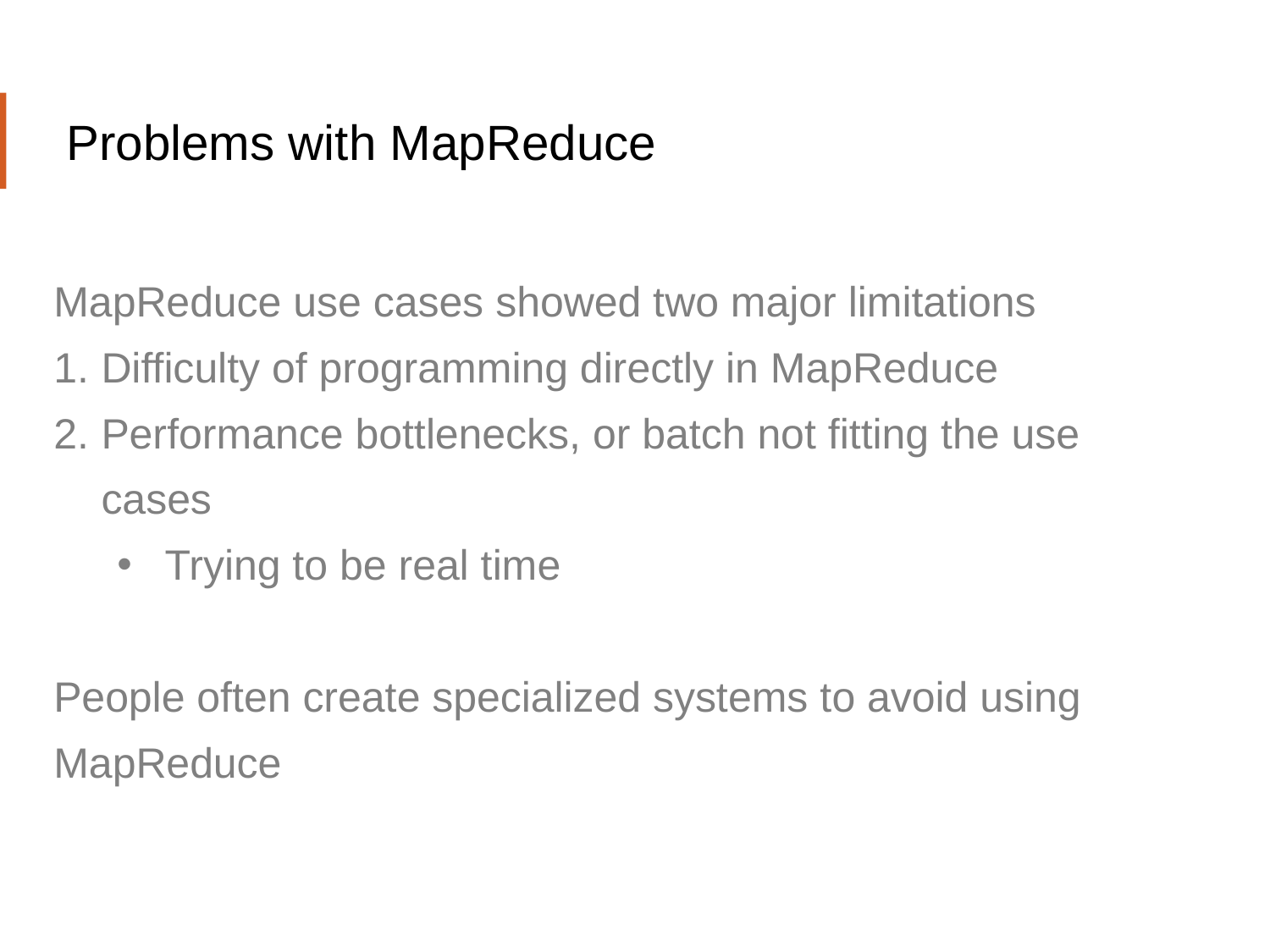

# Problems with MapReduce
MapReduce use cases showed two major limitations
Difficulty of programming directly in MapReduce
Performance bottlenecks, or batch not fitting the use cases
Trying to be real time

People often create specialized systems to avoid using MapReduce